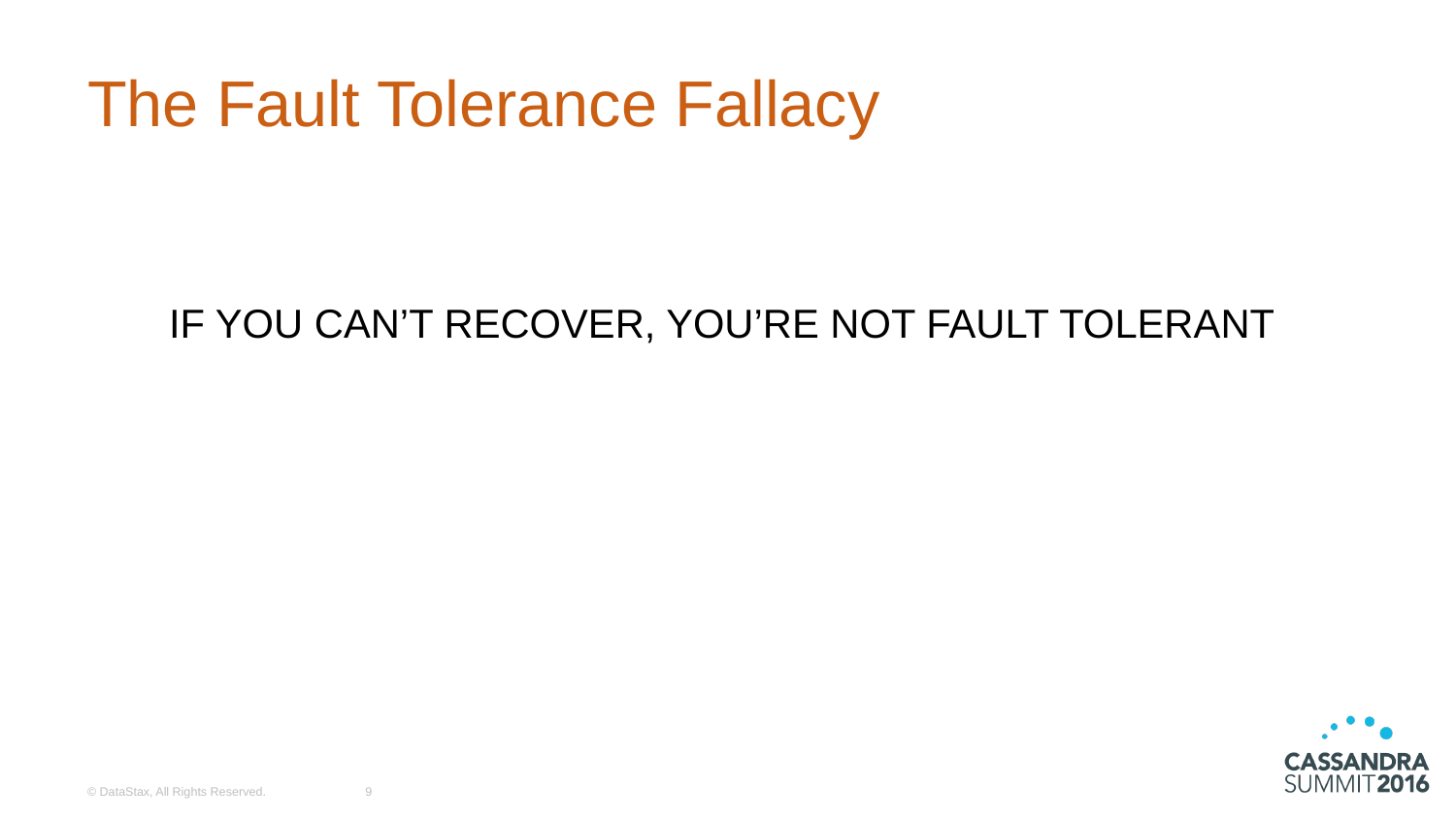

# The Fault Tolerance Fallacy
IF YOU CAN’T RECOVER, YOU’RE NOT FAULT TOLERANT

© DataStax, All Rights Reserved.
9